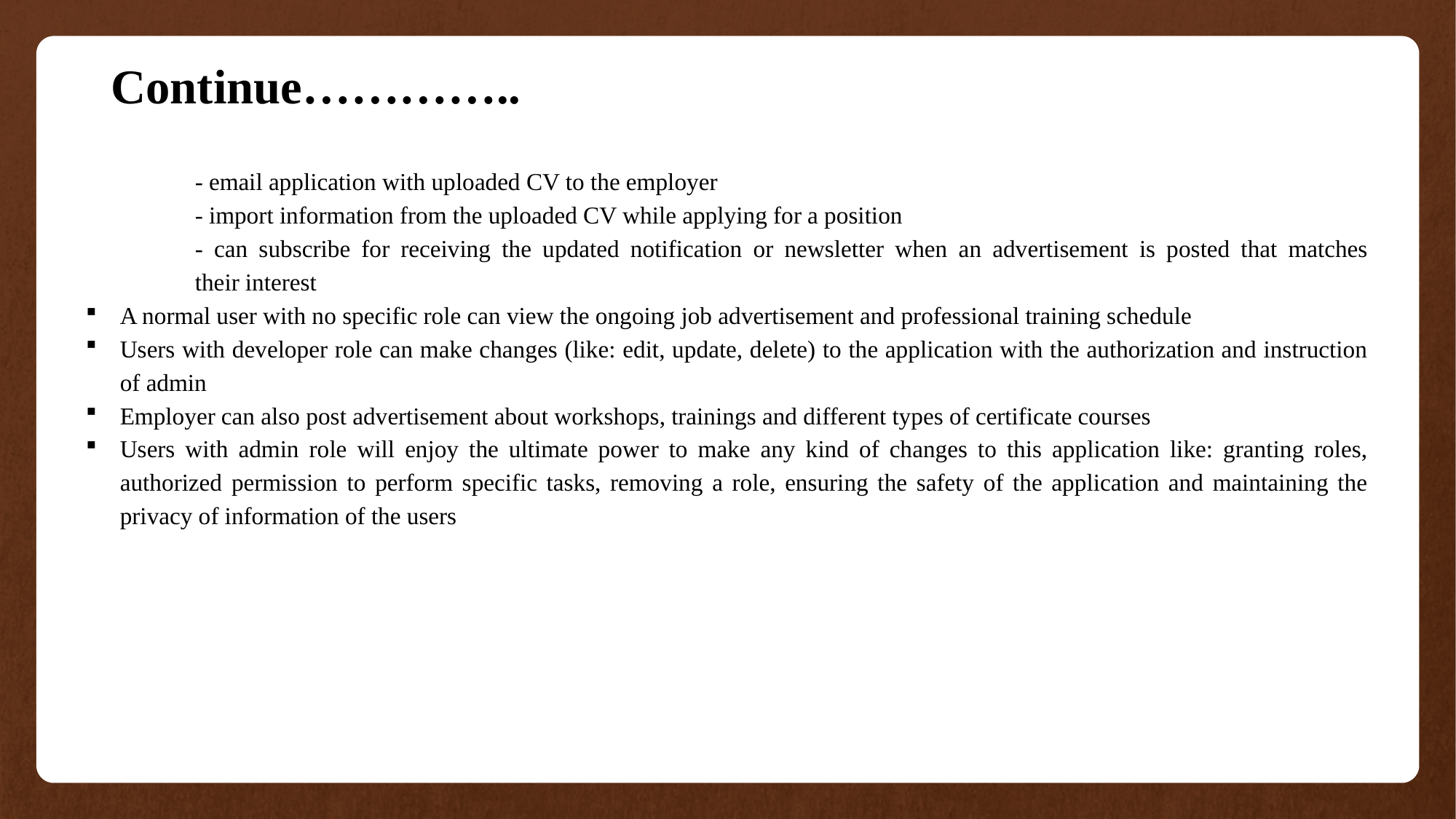

| Continue………….. |
| --- |
	- email application with uploaded CV to the employer
	- import information from the uploaded CV while applying for a position
	- can subscribe for receiving the updated notification or newsletter when an advertisement is posted that matches 	their interest
A normal user with no specific role can view the ongoing job advertisement and professional training schedule
Users with developer role can make changes (like: edit, update, delete) to the application with the authorization and instruction of admin
Employer can also post advertisement about workshops, trainings and different types of certificate courses
Users with admin role will enjoy the ultimate power to make any kind of changes to this application like: granting roles, authorized permission to perform specific tasks, removing a role, ensuring the safety of the application and maintaining the privacy of information of the users